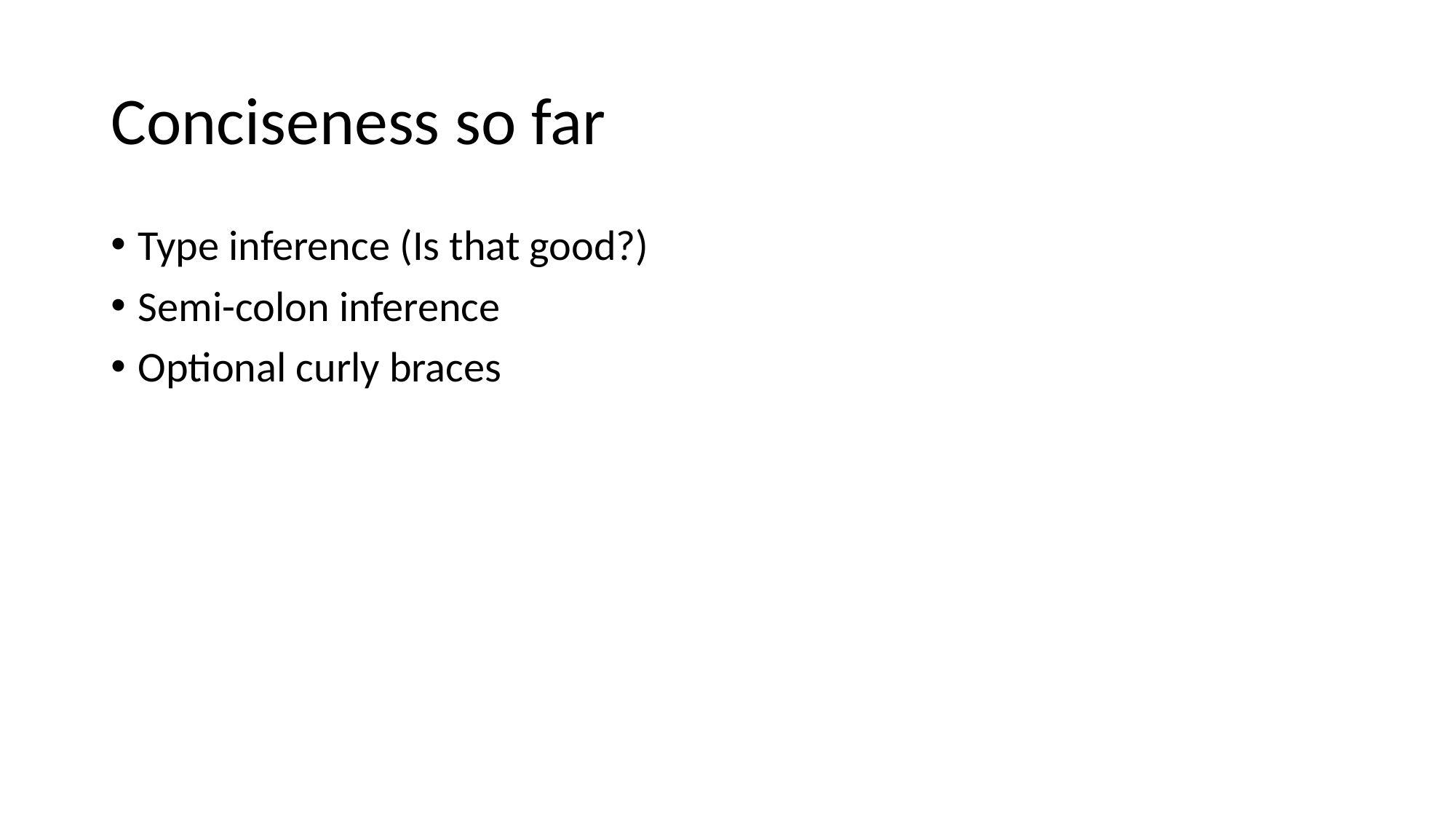

# Conciseness so far
Type inference (Is that good?)
Semi-colon inference
Optional curly braces